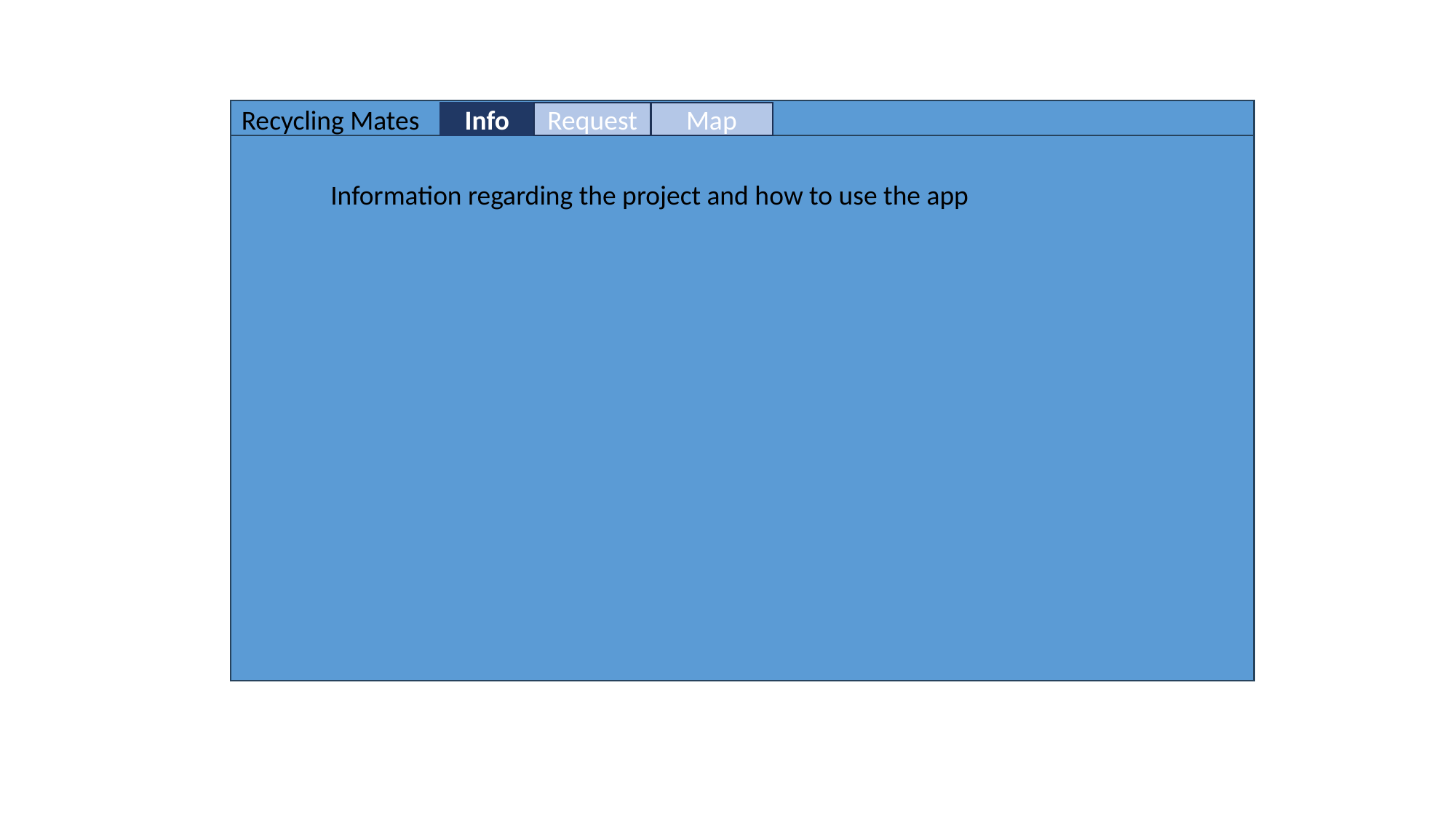

Recycling Mates

Info
Request
Map

Information regarding the project and how to use the app